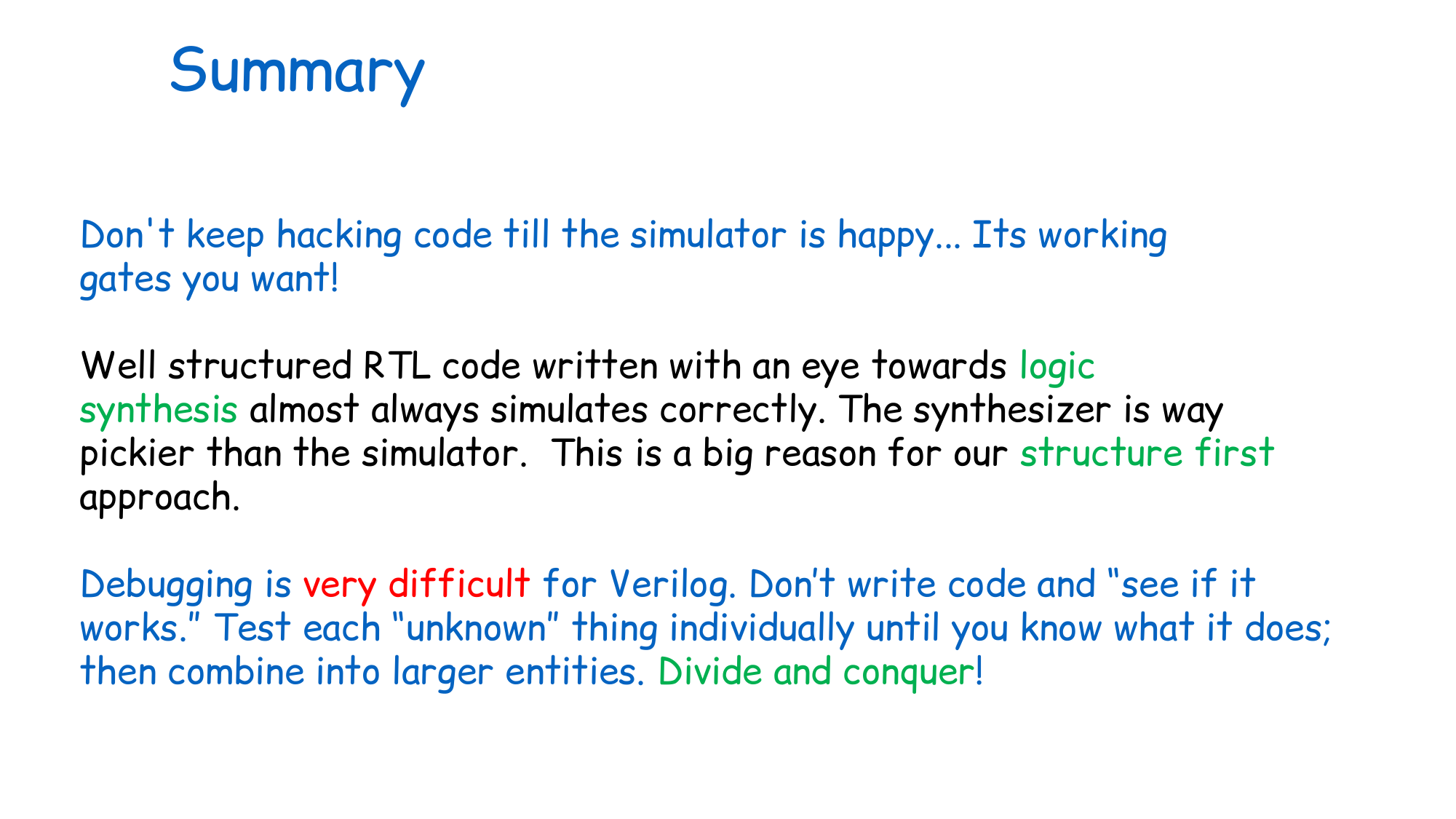

Summary
Don't keep hacking code till the simulator is happy... Its working
gates you want!

Well structured RTL code written with an eye towards logic
synthesis almost always simulates correctly. The synthesizer is way
pickier than the simulator.  This is a big reason for our structure first approach.

Debugging is very difficult for Verilog. Don’t write code and “see if it works.” Test each “unknown” thing individually until you know what it does; then combine into larger entities. Divide and conquer!